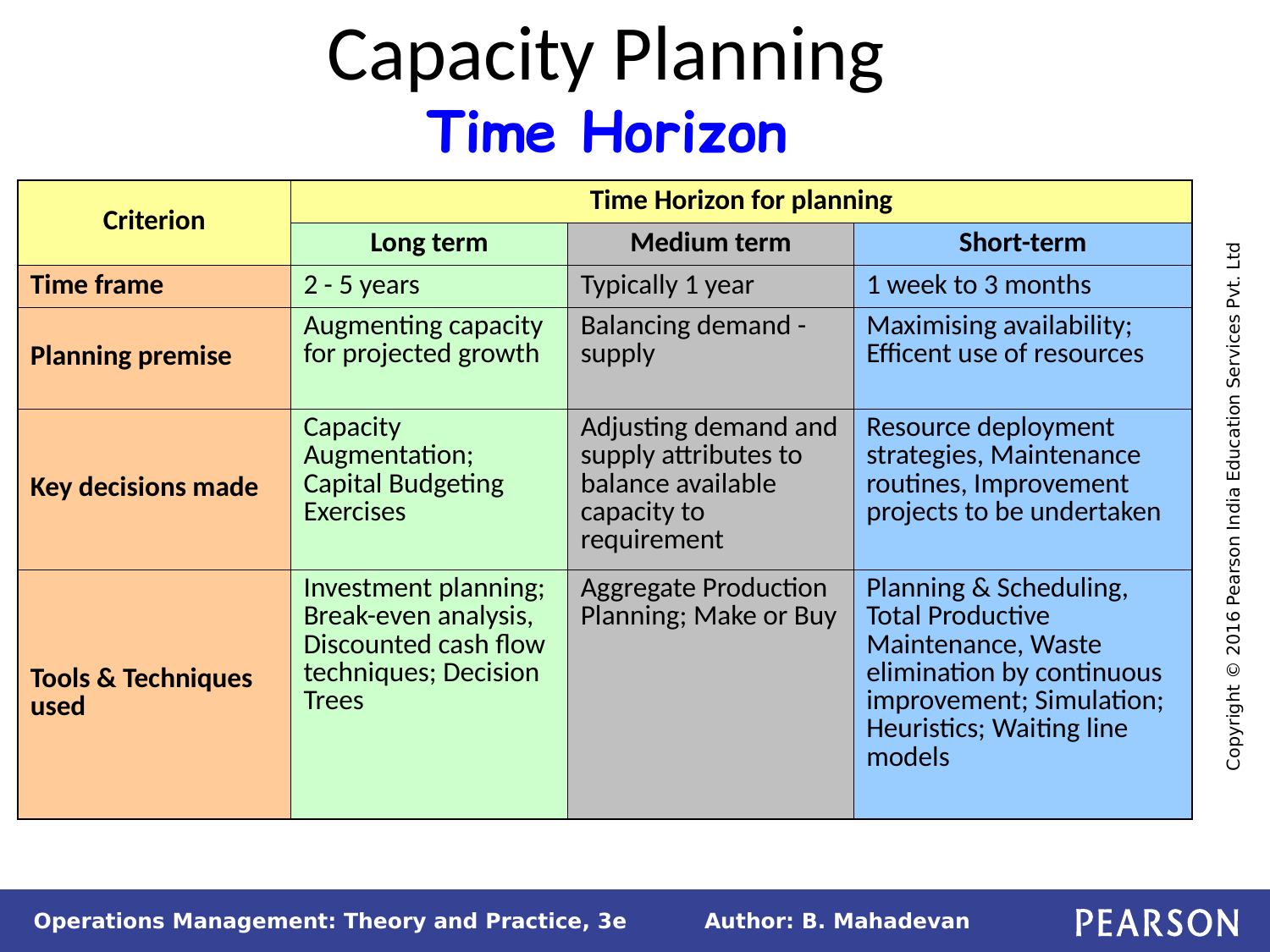

# Capacity Planning Time Horizon
| Criterion | Time Horizon for planning |  |  |
| --- | --- | --- | --- |
|  | Long term | Medium term | Short-term |
| Time frame | 2 - 5 years | Typically 1 year | 1 week to 3 months |
| Planning premise | Augmenting capacity for projected growth | Balancing demand - supply | Maximising availability; Efficent use of resources |
| Key decisions made | Capacity Augmentation; Capital Budgeting Exercises | Adjusting demand and supply attributes to balance available capacity to requirement | Resource deployment strategies, Maintenance routines, Improvement projects to be undertaken |
| Tools & Techniques used | Investment planning; Break-even analysis, Discounted cash flow techniques; Decision Trees | Aggregate Production Planning; Make or Buy | Planning & Scheduling, Total Productive Maintenance, Waste elimination by continuous improvement; Simulation; Heuristics; Waiting line models |